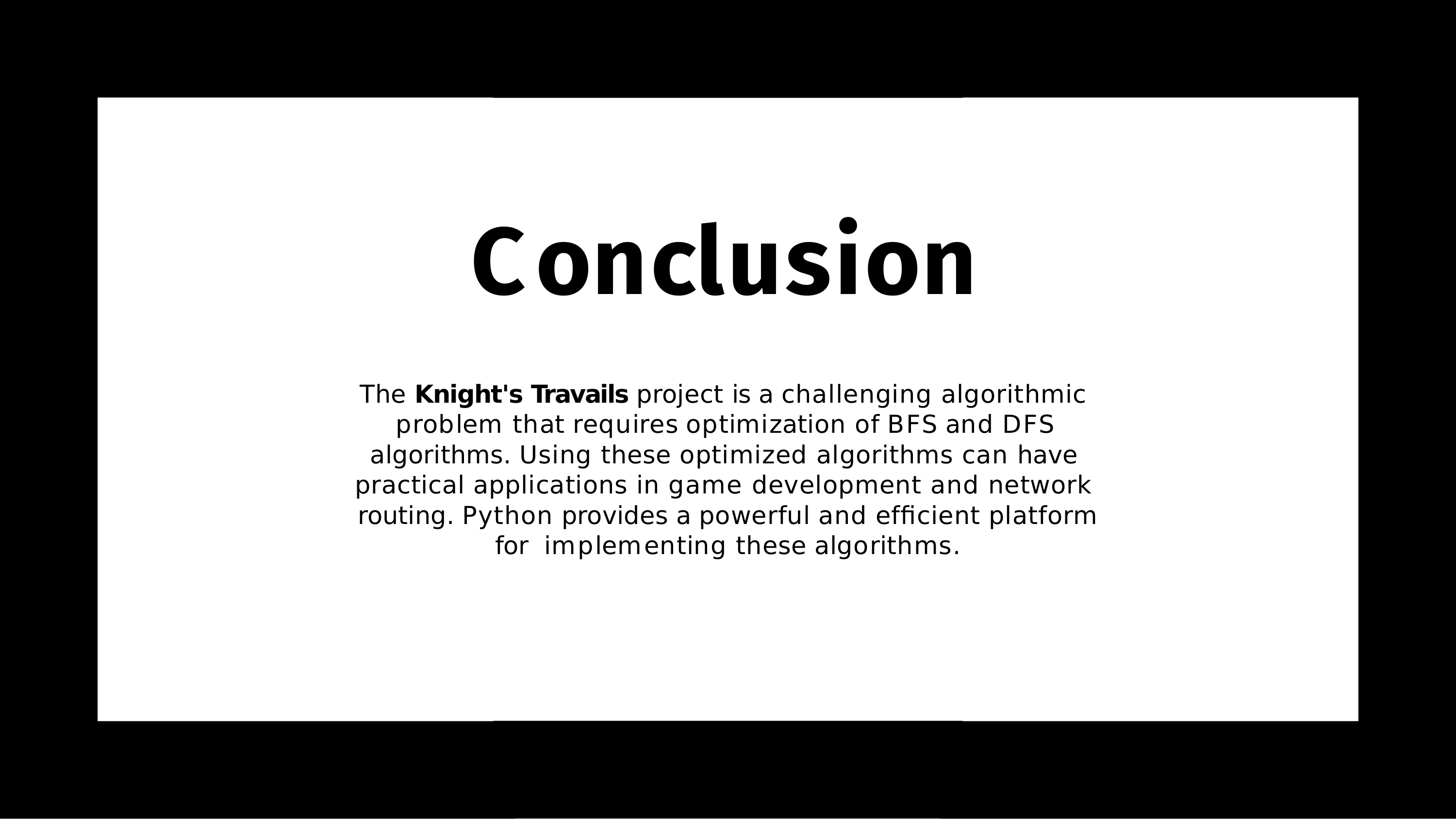

# Conclusion
The Knight's Travails project is a challenging algorithmic  problem that requires optimization of BFS and DFS  algorithms. Using these optimized algorithms can have  practical applications in game development and network  routing. Python provides a powerful and efﬁcient platform for  implementing these algorithms.